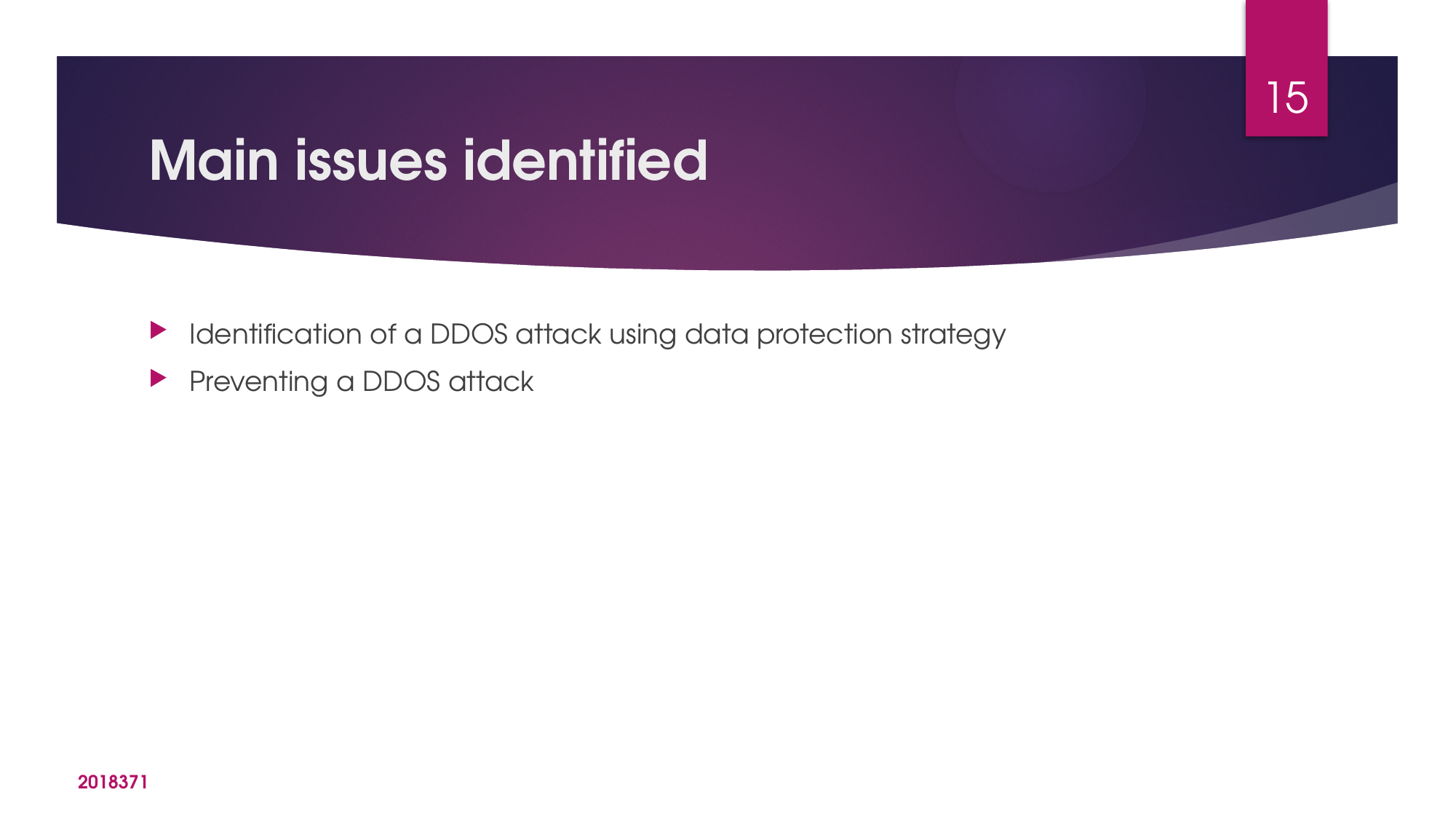

15
# Main issues identified
Identification of a DDOS attack using data protection strategy
Preventing a DDOS attack

2018371